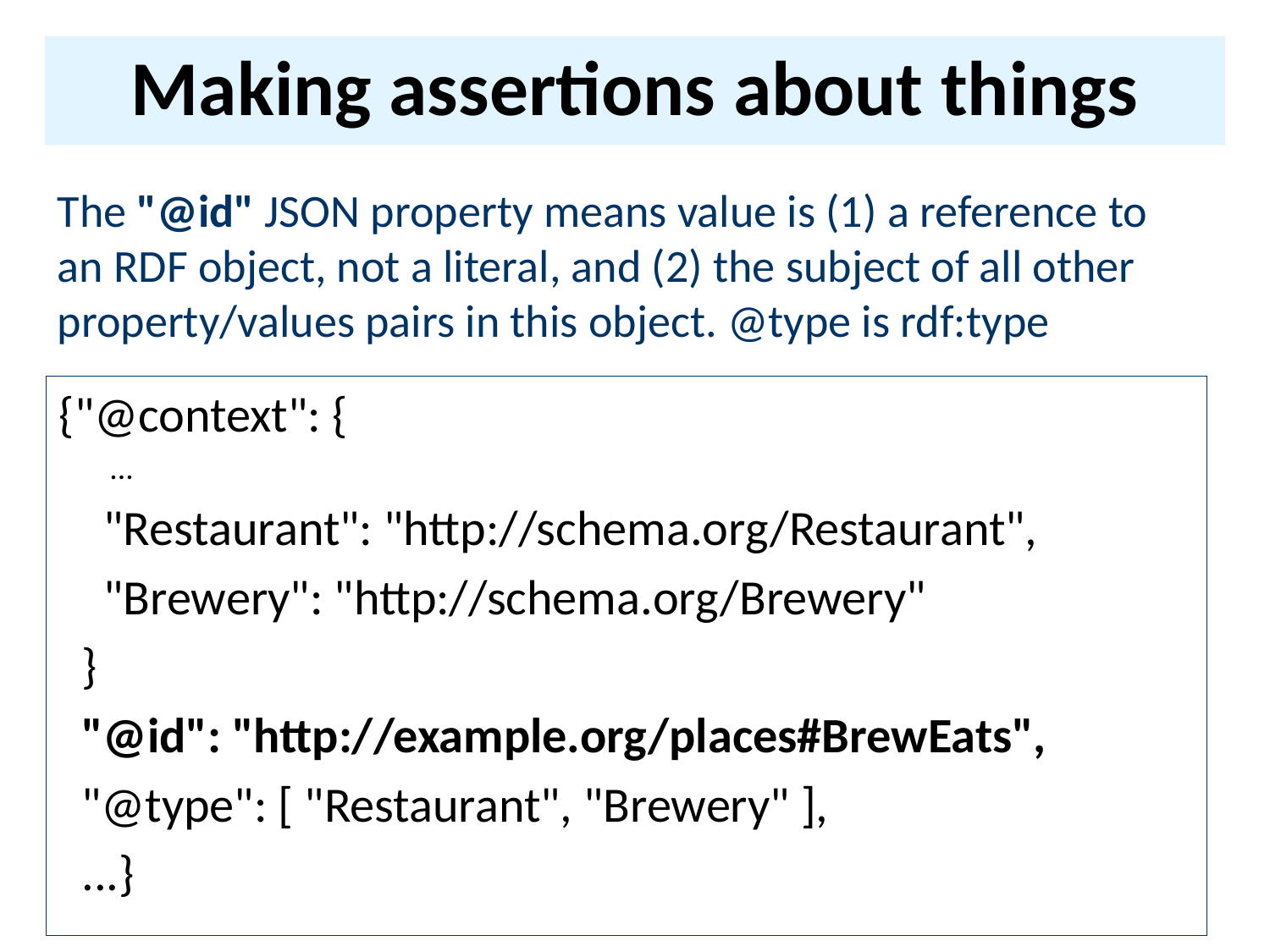

# Making assertions about things
The "@id" JSON property means value is (1) a reference to an RDF object, not a literal, and (2) the subject of all other property/values pairs in this object. @type is rdf:type
{"@context": {
       ...
    "Restaurant": "http://schema.org/Restaurant",
    "Brewery": "http://schema.org/Brewery"
  }
  "@id": "http://example.org/places#BrewEats",
  "@type": [ "Restaurant", "Brewery" ],
  ...}